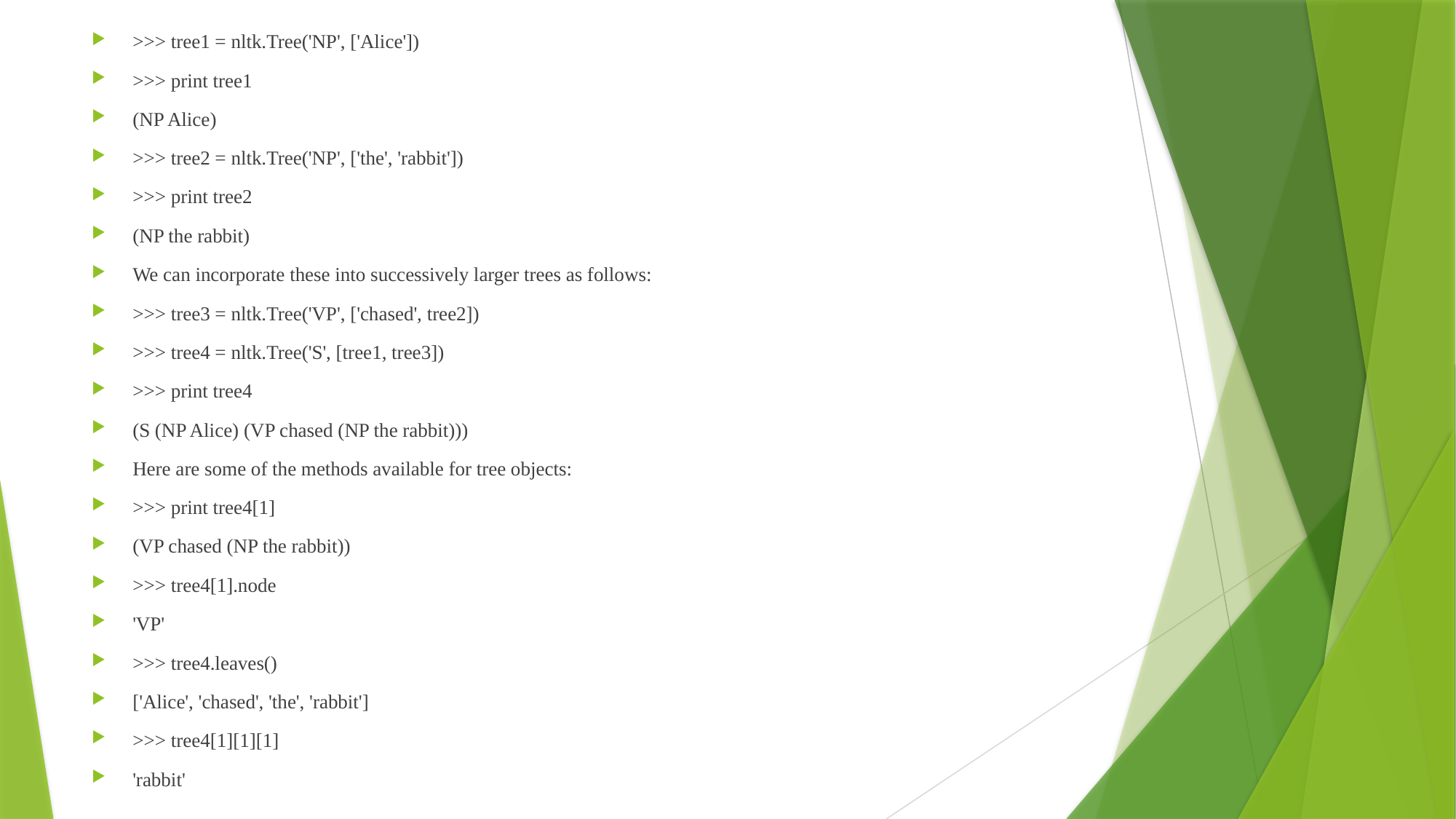

>>> tree1 = nltk.Tree('NP', ['Alice'])
>>> print tree1
(NP Alice)
>>> tree2 = nltk.Tree('NP', ['the', 'rabbit'])
>>> print tree2
(NP the rabbit)
We can incorporate these into successively larger trees as follows:
>>> tree3 = nltk.Tree('VP', ['chased', tree2])
>>> tree4 = nltk.Tree('S', [tree1, tree3])
>>> print tree4
(S (NP Alice) (VP chased (NP the rabbit)))
Here are some of the methods available for tree objects:
>>> print tree4[1]
(VP chased (NP the rabbit))
>>> tree4[1].node
'VP'
>>> tree4.leaves()
['Alice', 'chased', 'the', 'rabbit']
>>> tree4[1][1][1]
'rabbit'